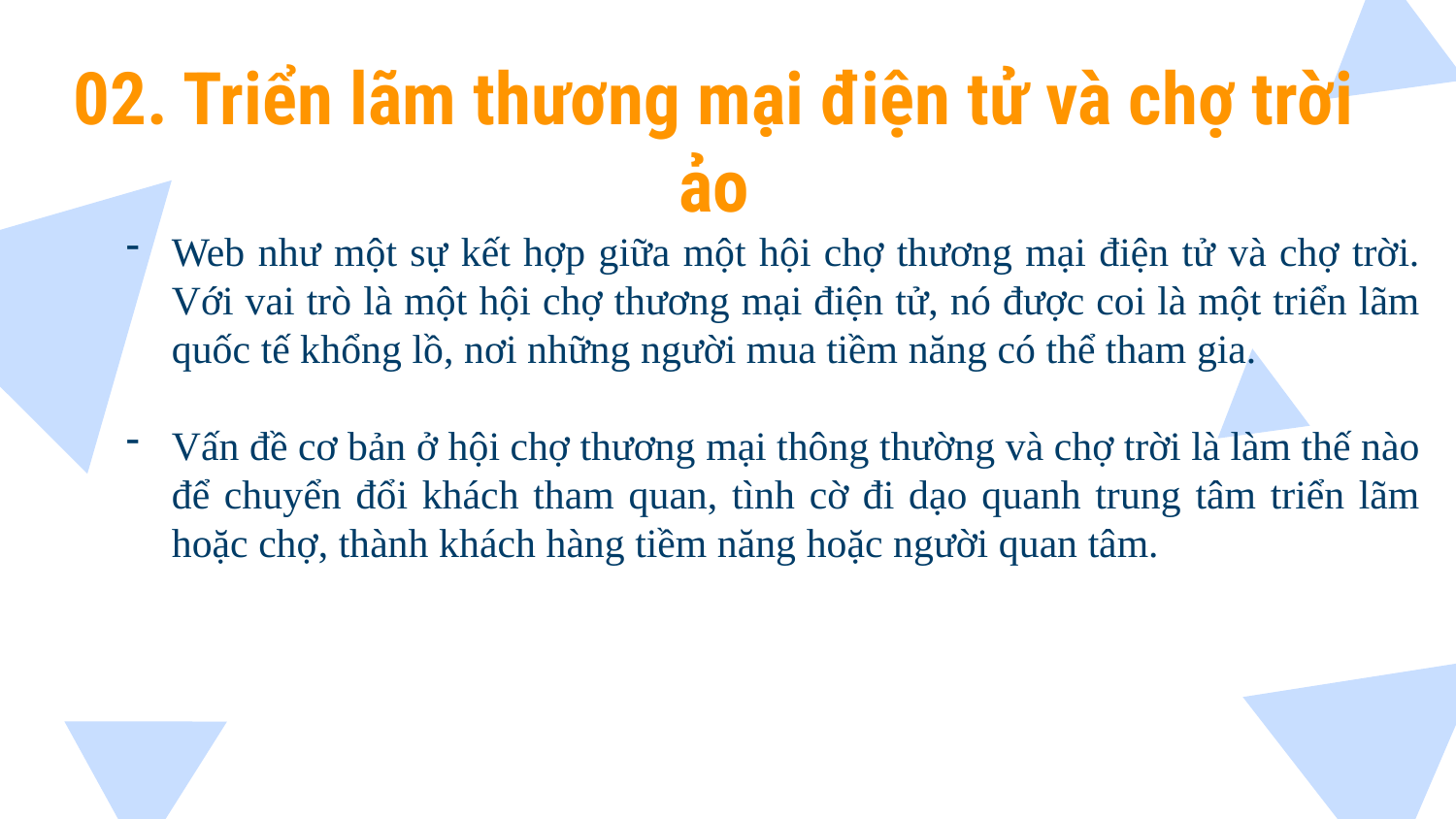

# 02. Triển lãm thương mại điện tử và chợ trời ảo
Web như một sự kết hợp giữa một hội chợ thương mại điện tử và chợ trời. Với vai trò là một hội chợ thương mại điện tử, nó được coi là một triển lãm quốc tế khổng lồ, nơi những người mua tiềm năng có thể tham gia.

Vấn đề cơ bản ở hội chợ thương mại thông thường và chợ trời là làm thế nào để chuyển đổi khách tham quan, tình cờ đi dạo quanh trung tâm triển lãm hoặc chợ, thành khách hàng tiềm năng hoặc người quan tâm.